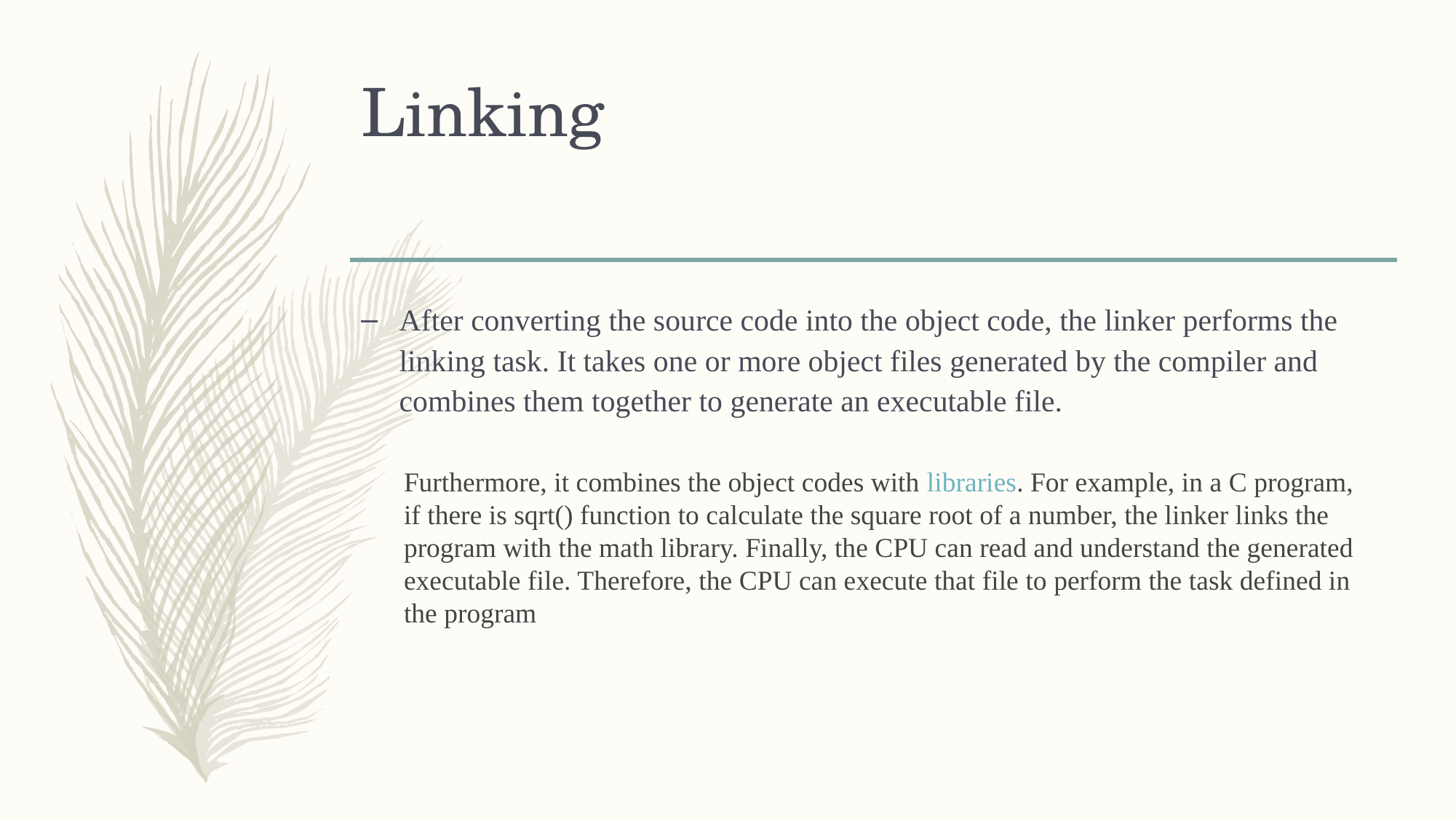

# Linking
After converting the source code into the object code, the linker performs the linking task. It takes one or more object files generated by the compiler and combines them together to generate an executable file.
Furthermore, it combines the object codes with libraries. For example, in a C program, if there is sqrt() function to calculate the square root of a number, the linker links the program with the math library. Finally, the CPU can read and understand the generated executable file. Therefore, the CPU can execute that file to perform the task defined in the program